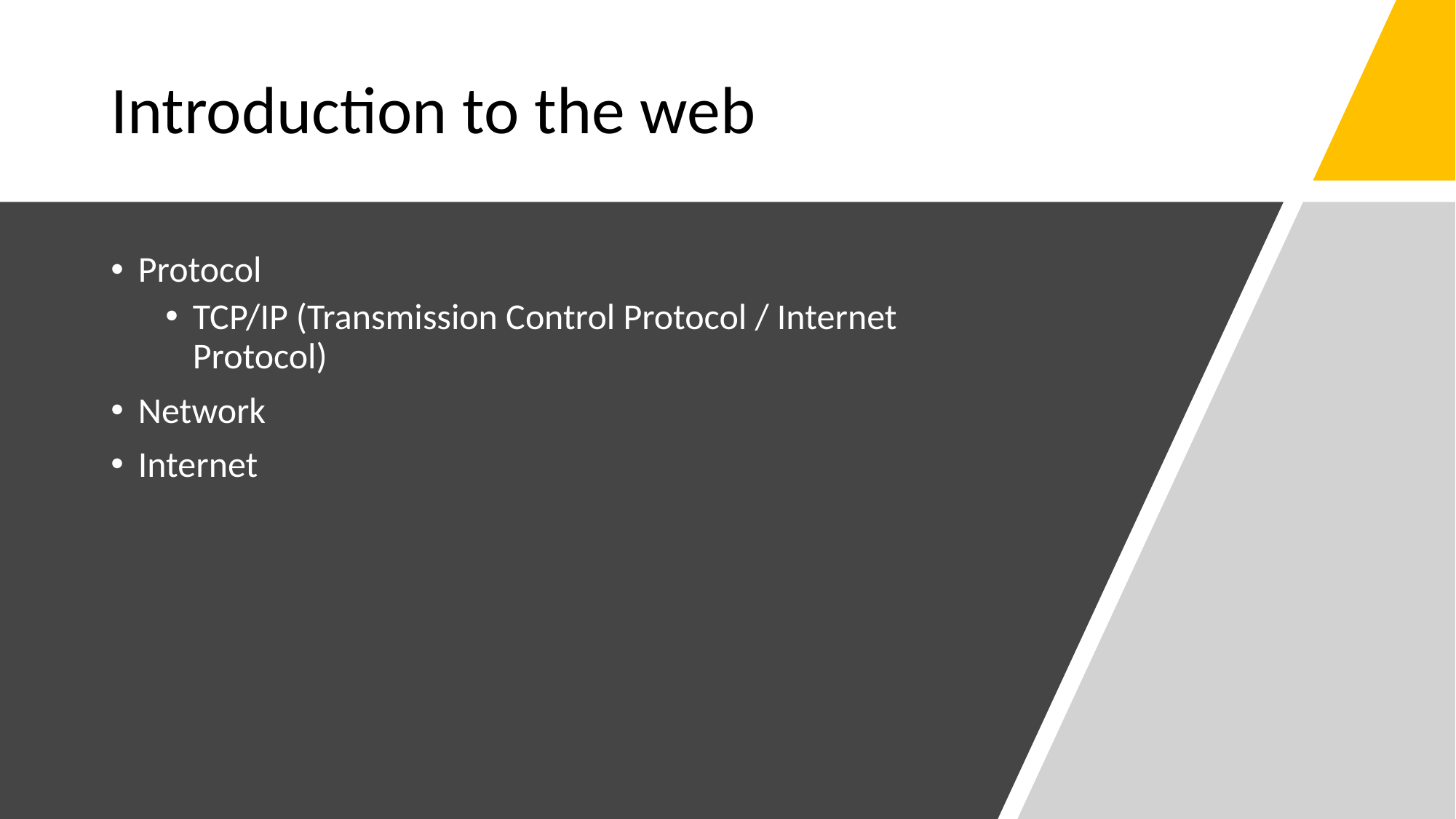

# Introduction to the web

Protocol
TCP/IP (Transmission Control Protocol / Internet Protocol)
Network
Internet